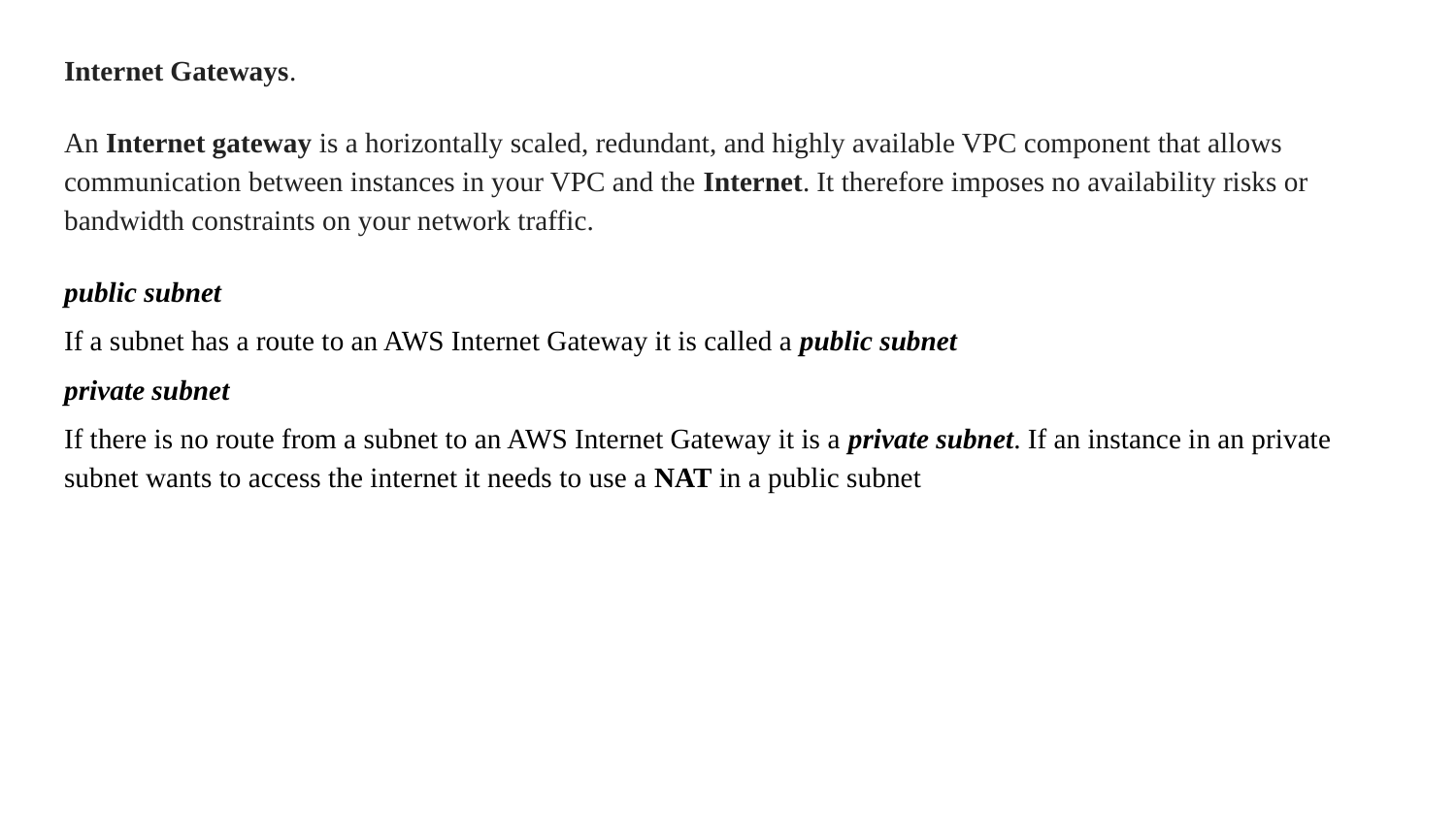

Internet Gateways.
An Internet gateway is a horizontally scaled, redundant, and highly available VPC component that allows communication between instances in your VPC and the Internet. It therefore imposes no availability risks or bandwidth constraints on your network traffic.
public subnet
If a subnet has a route to an AWS Internet Gateway it is called a public subnet
private subnet
If there is no route from a subnet to an AWS Internet Gateway it is a private subnet. If an instance in an private subnet wants to access the internet it needs to use a NAT in a public subnet